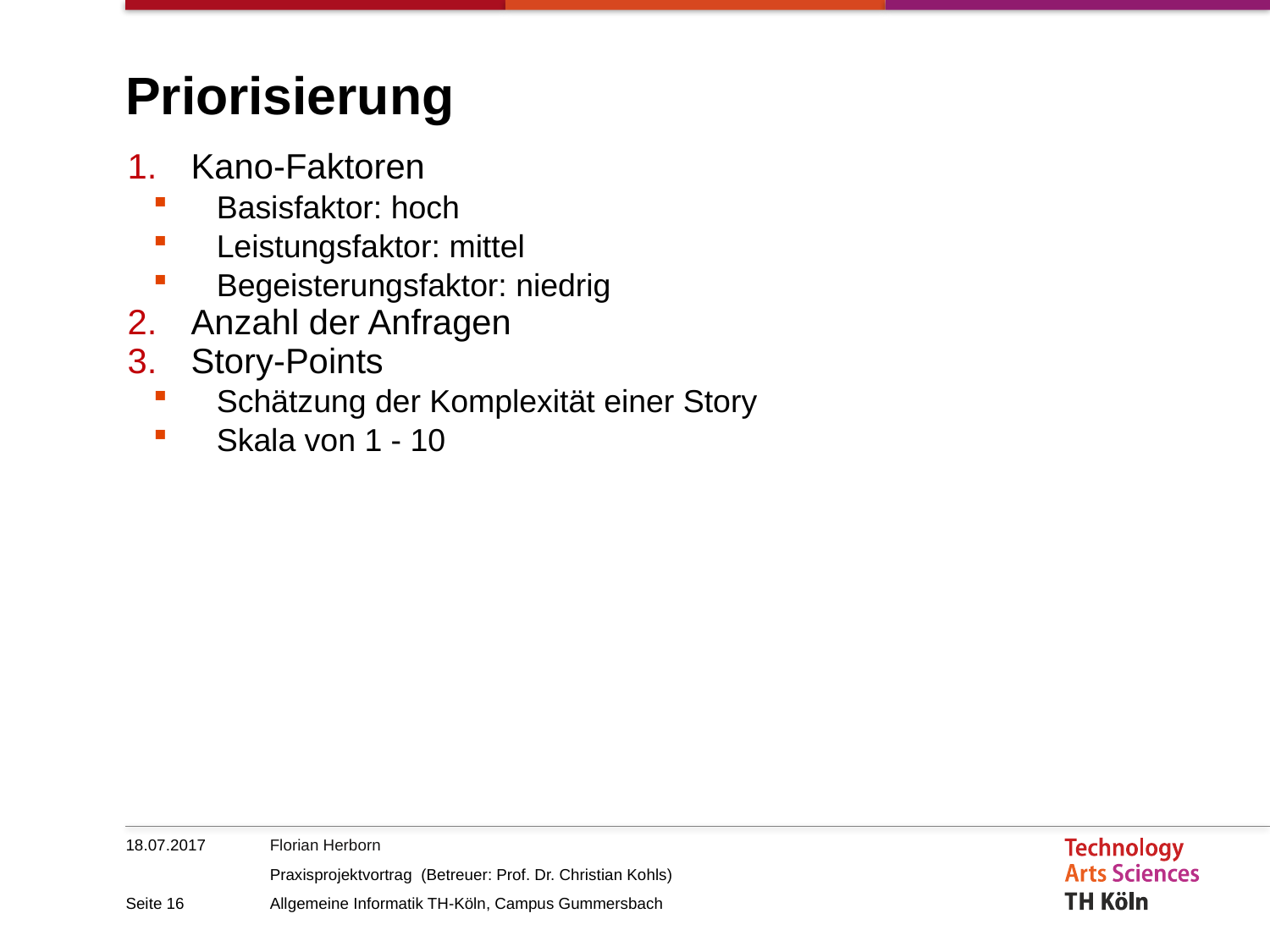

# Priorisierung
Kano-Faktoren
Basisfaktor: hoch
Leistungsfaktor: mittel
Begeisterungsfaktor: niedrig
Anzahl der Anfragen
Story-Points
Schätzung der Komplexität einer Story
Skala von 1 - 10

18.07.2017
Seite 16